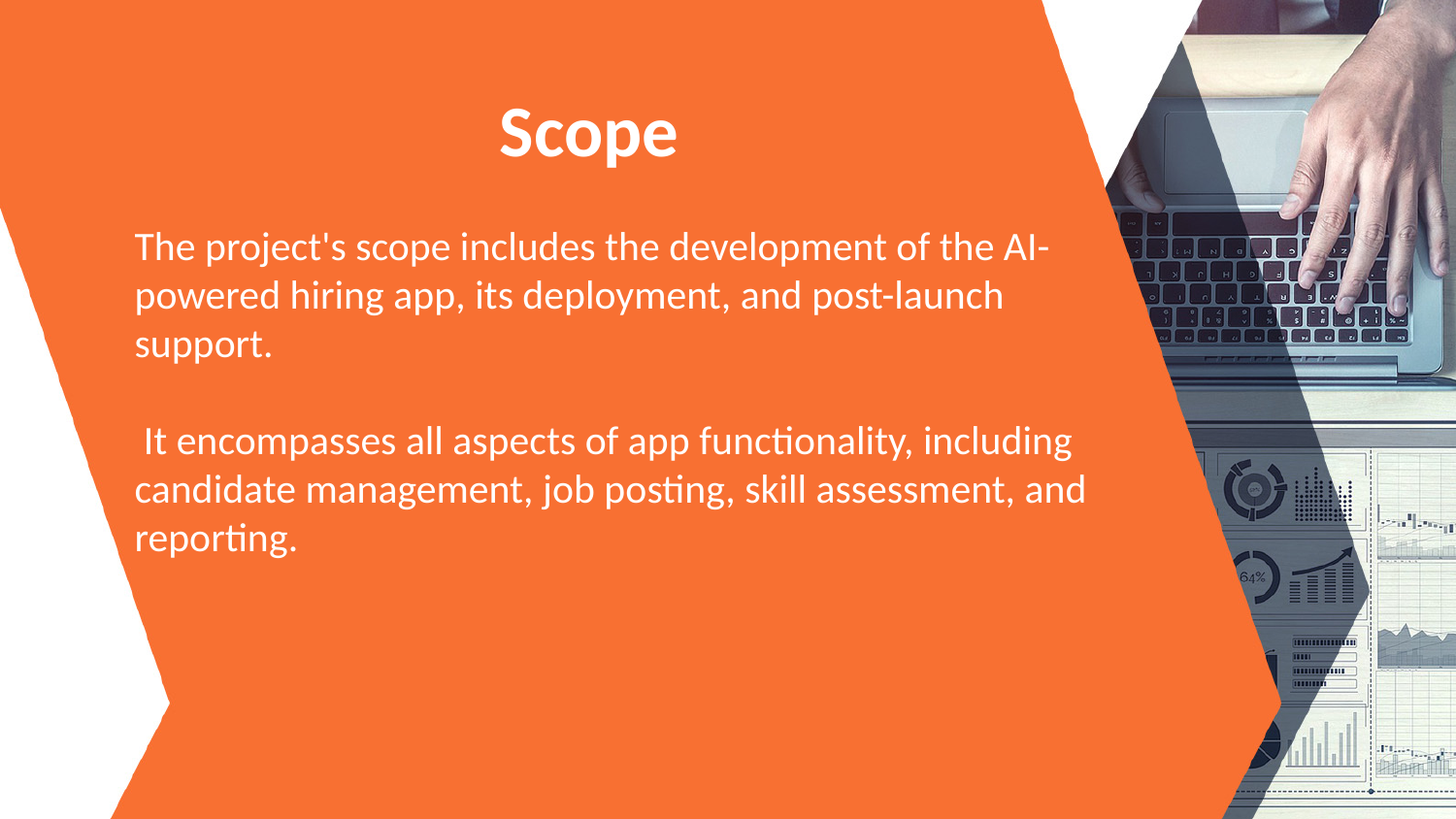

Scope

The project's scope includes the development of the AI-powered hiring app, its deployment, and post-launch support.

 It encompasses all aspects of app functionality, including candidate management, job posting, skill assessment, and reporting.